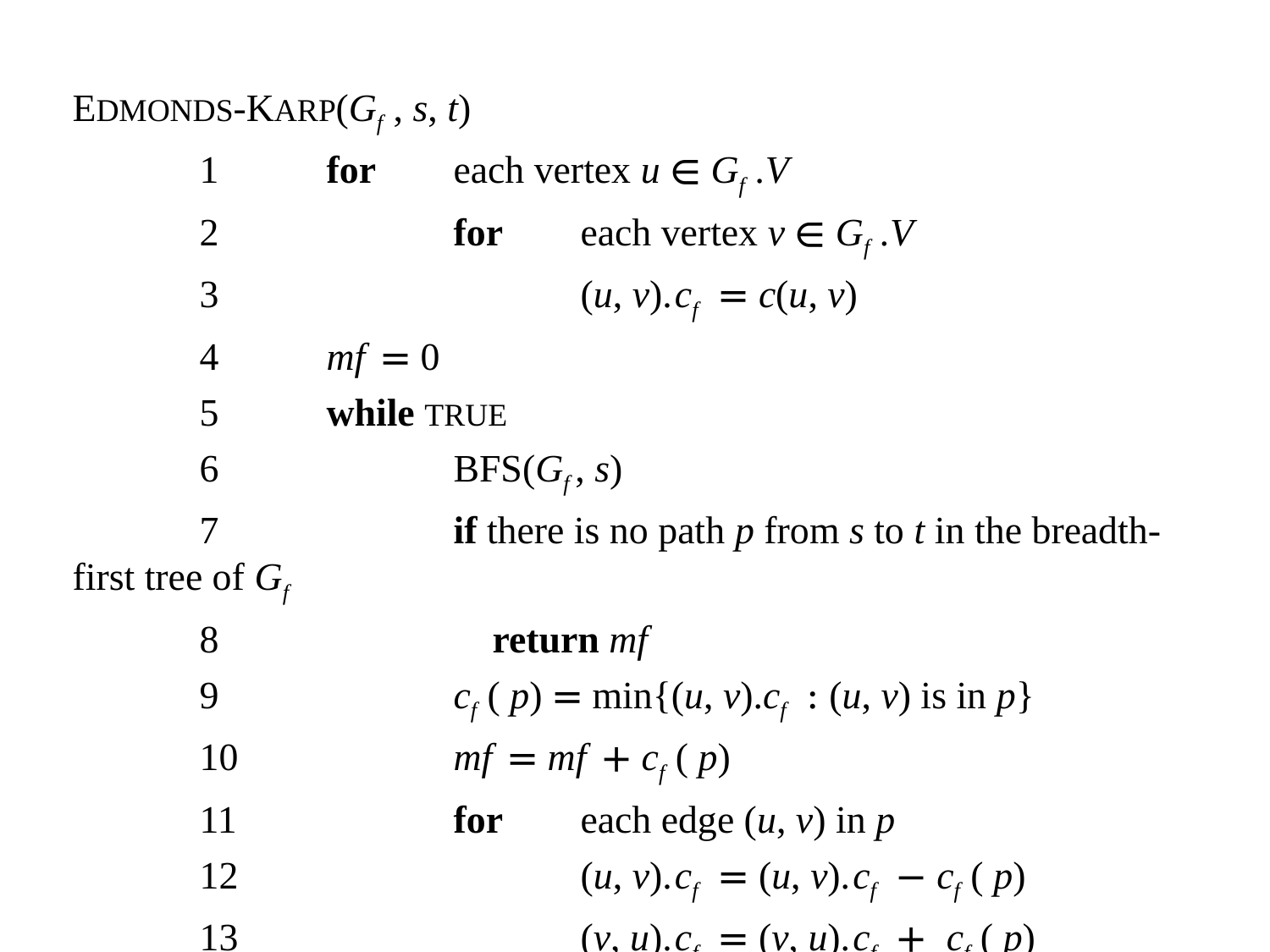

EDMONDS-KARP(Gf, s, t)
	1	for	each vertex u ∈ Gf.V
	2		for	each vertex v ∈ Gf.V
	3			(u, v).cf = c(u, v)
	4	mf = 0
	5	while TRUE
	6		BFS(Gf , s)
	7		if there is no path p from s to t in the breadth-first tree of Gf
	8		    return mf
	9		cf( p) = min{(u, v).cf : (u, v) is in p}
	10		mf = mf + cf( p)
	11		for	each edge (u, v) in p
	12			(u, v).cf = (u, v).cf − cf( p)
	13			(v, u).cf = (v, u).cf + cf( p)